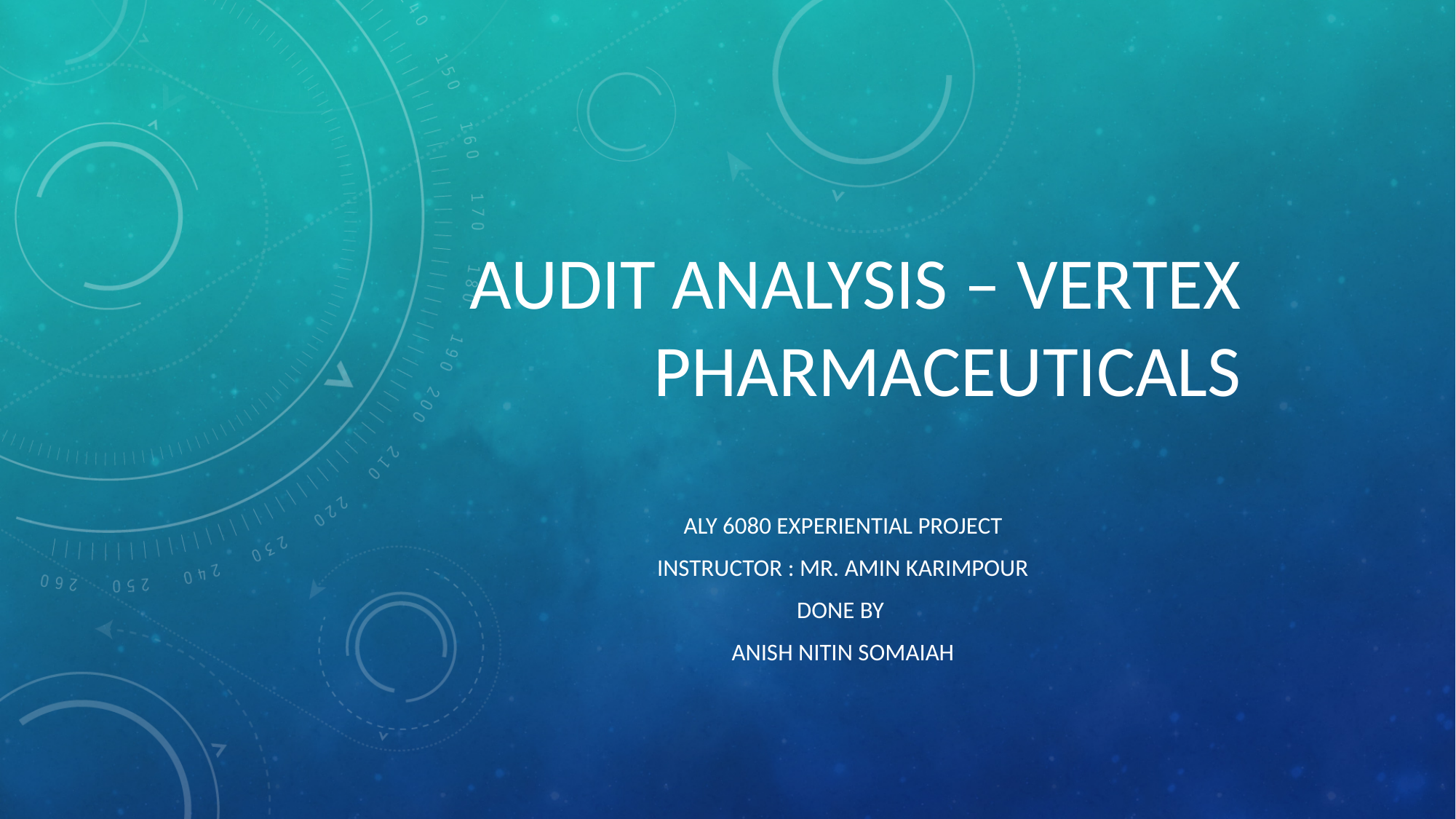

# AUDIT ANALYSIS – VERTEX PHARMACEUTICALS
ALY 6080 Experiential project
Instructor : Mr. Amin Karimpour
Done by
Anish Nitin SOMAIAH